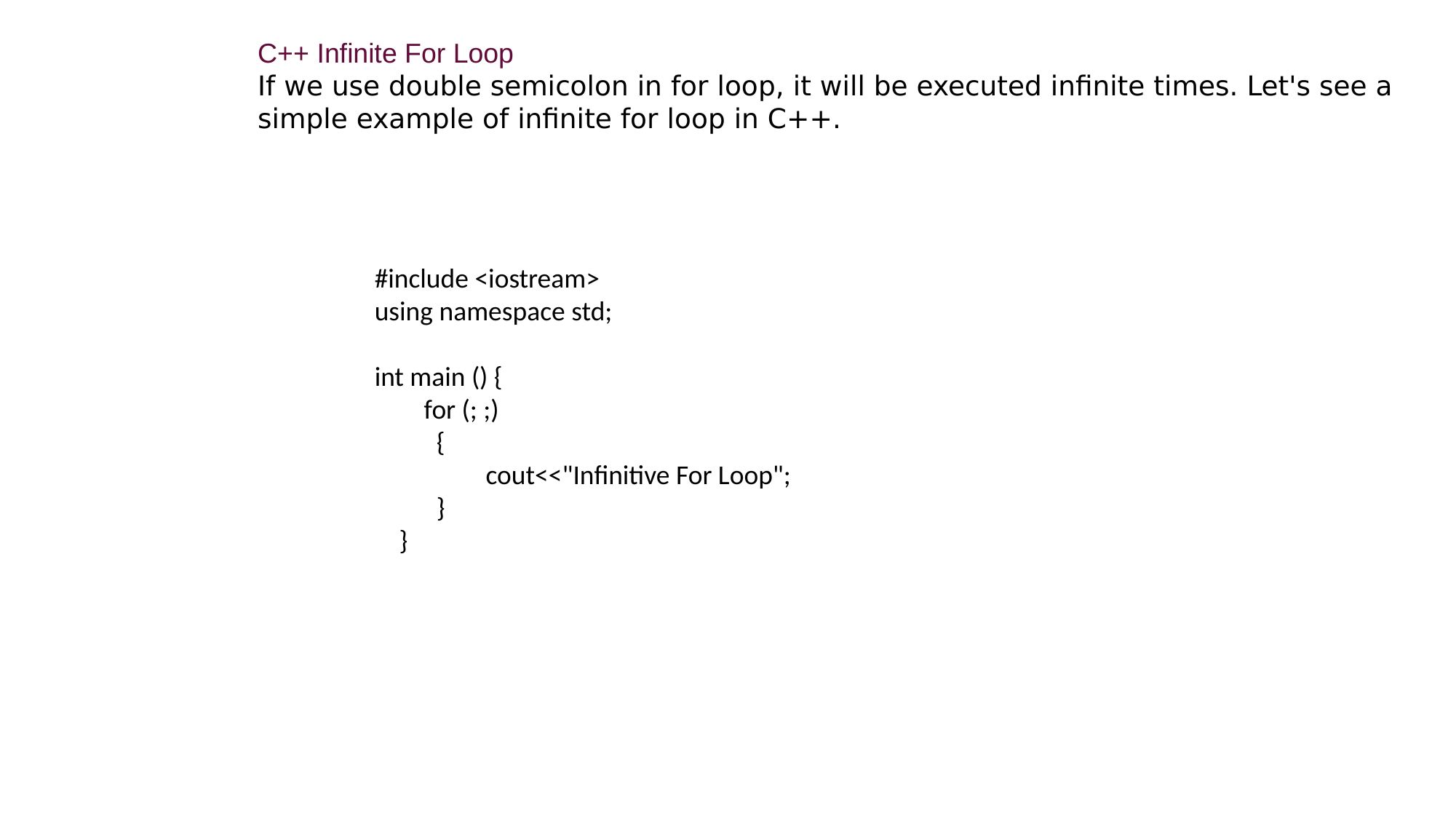

C++ Infinite For Loop
If we use double semicolon in for loop, it will be executed infinite times. Let's see a simple example of infinite for loop in C++.
#include <iostream>
using namespace std;

int main () {
        for (; ;)
          {
                  cout<<"Infinitive For Loop";
          }
    }